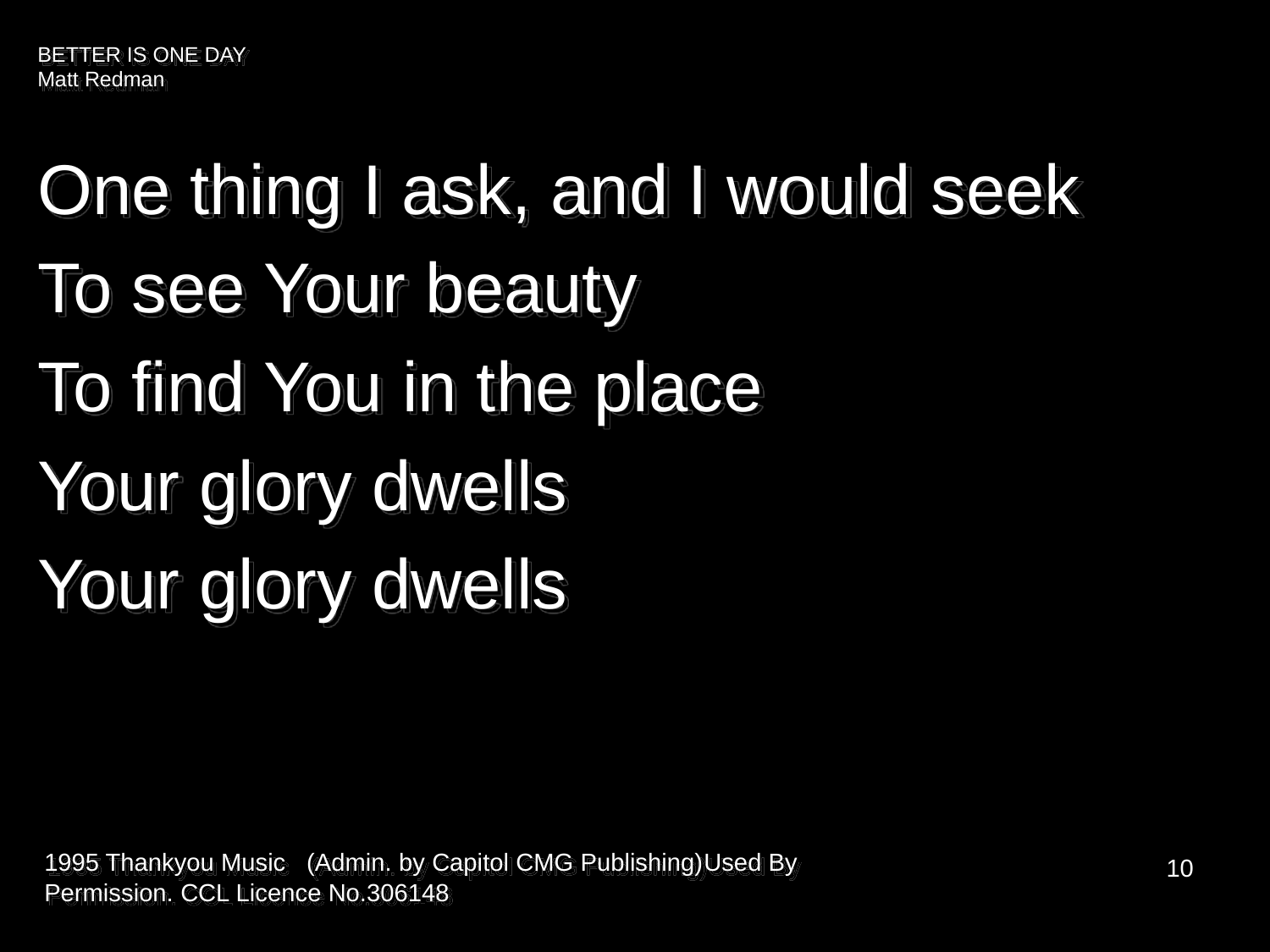

BETTER IS ONE DAY
Matt Redman
One thing I ask, and I would seek
To see Your beauty
To find You in the place
Your glory dwells
Your glory dwells
1995 Thankyou Music   (Admin. by Capitol CMG Publishing)Used By Permission. CCL Licence No.306148
10